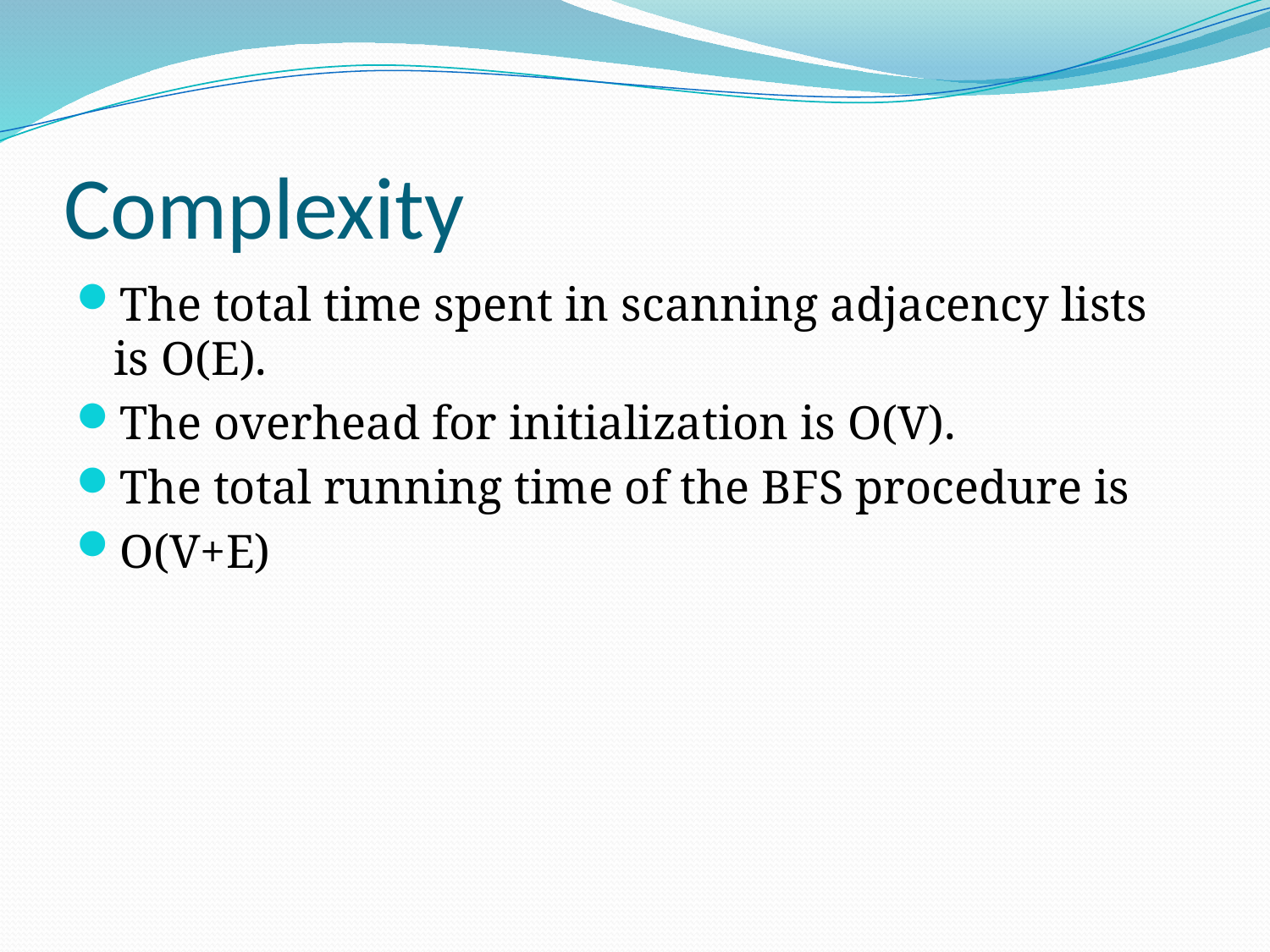

# Complexity
The total time spent in scanning adjacency lists is O(E).
The overhead for initialization is O(V).
The total running time of the BFS procedure is
O(V+E)